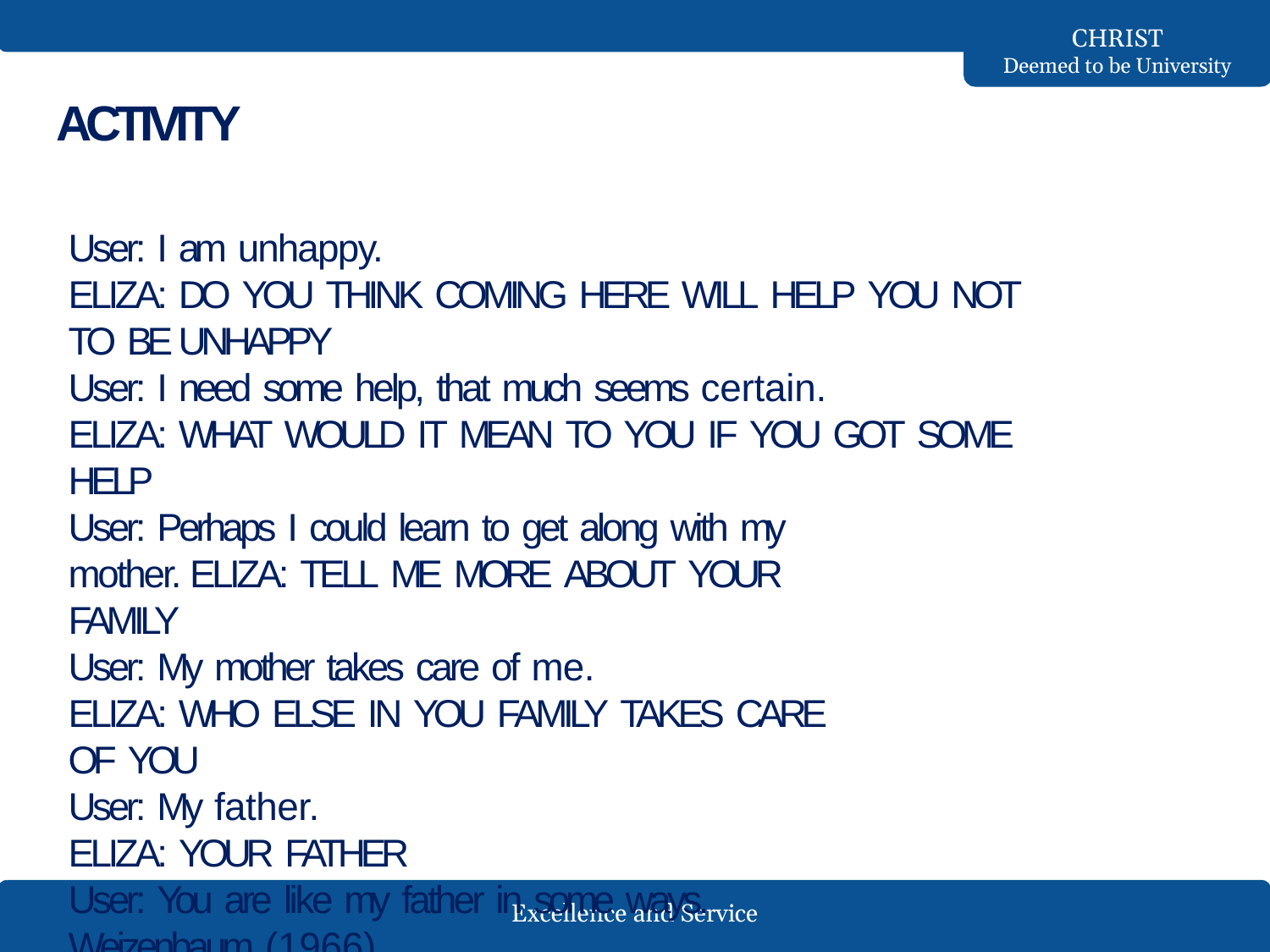

CHRIST
Deemed to be University
# ACTIVITY
User: I am unhappy.
ELIZA: DO YOU THINK COMING HERE WILL HELP YOU NOT TO BE UNHAPPY
User: I need some help, that much seems certain.
ELIZA: WHAT WOULD IT MEAN TO YOU IF YOU GOT SOME HELP
User: Perhaps I could learn to get along with my mother. ELIZA: TELL ME MORE ABOUT YOUR FAMILY
User: My mother takes care of me.
ELIZA: WHO ELSE IN YOU FAMILY TAKES CARE OF YOU
User: My father.
ELIZA: YOUR FATHER
User: You are like my father in some ways. Weizenbaum (1966)
Excellence and Service